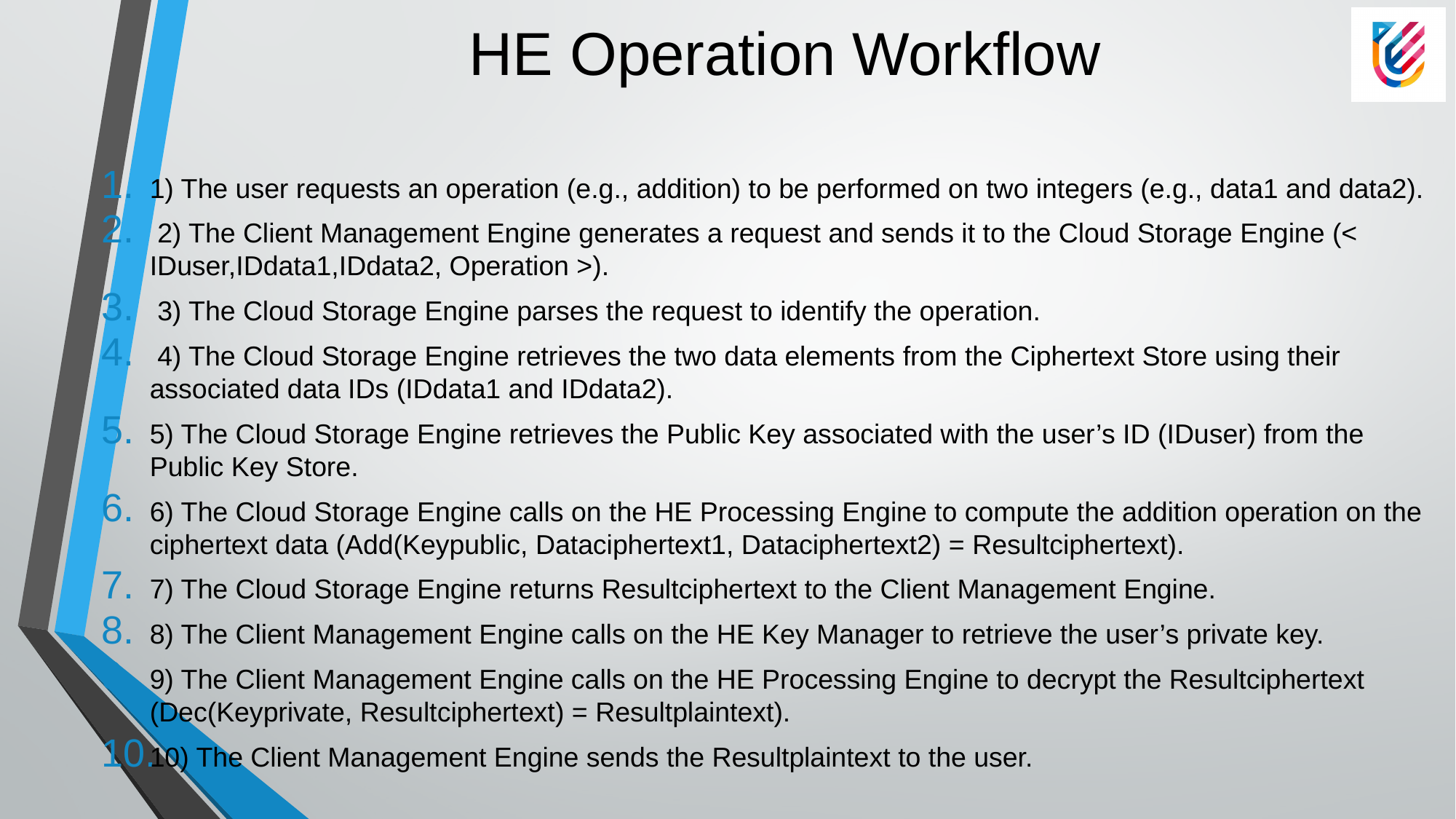

# HE Operation Workflow
1) The user requests an operation (e.g., addition) to be performed on two integers (e.g., data1 and data2).
 2) The Client Management Engine generates a request and sends it to the Cloud Storage Engine (< IDuser,IDdata1,IDdata2, Operation >).
 3) The Cloud Storage Engine parses the request to identify the operation.
 4) The Cloud Storage Engine retrieves the two data elements from the Ciphertext Store using their associated data IDs (IDdata1 and IDdata2).
5) The Cloud Storage Engine retrieves the Public Key associated with the user’s ID (IDuser) from the Public Key Store.
6) The Cloud Storage Engine calls on the HE Processing Engine to compute the addition operation on the ciphertext data (Add(Keypublic, Dataciphertext1, Dataciphertext2) = Resultciphertext).
7) The Cloud Storage Engine returns Resultciphertext to the Client Management Engine.
8) The Client Management Engine calls on the HE Key Manager to retrieve the user’s private key.
9) The Client Management Engine calls on the HE Processing Engine to decrypt the Resultciphertext (Dec(Keyprivate, Resultciphertext) = Resultplaintext).
10) The Client Management Engine sends the Resultplaintext to the user.